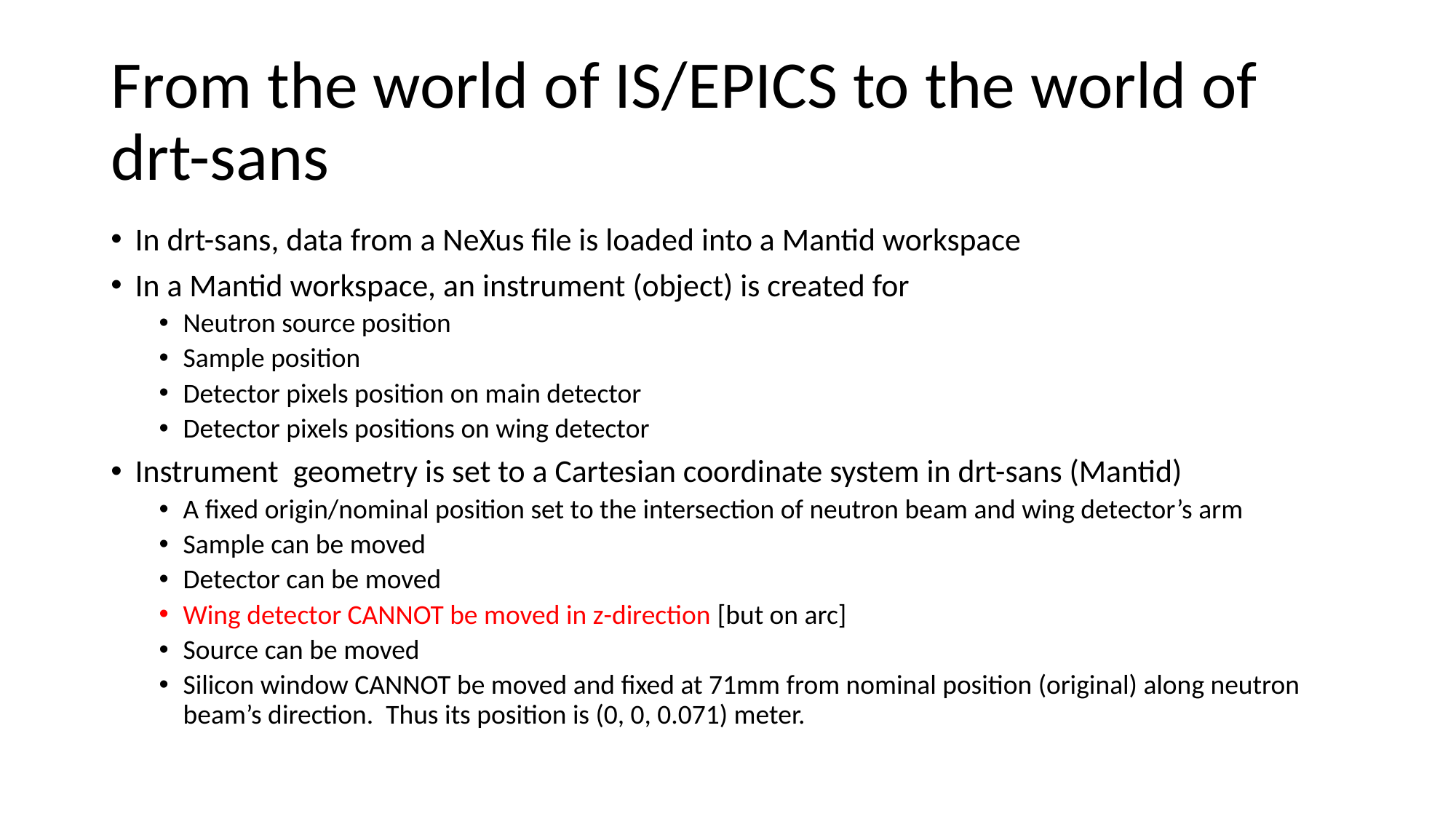

# From the world of IS/EPICS to the world of drt-sans
In drt-sans, data from a NeXus file is loaded into a Mantid workspace
In a Mantid workspace, an instrument (object) is created for
Neutron source position
Sample position
Detector pixels position on main detector
Detector pixels positions on wing detector
Instrument  geometry is set to a Cartesian coordinate system in drt-sans (Mantid)
A fixed origin/nominal position set to the intersection of neutron beam and wing detector’s arm
Sample can be moved
Detector can be moved
Wing detector CANNOT be moved in z-direction [but on arc]
Source can be moved
Silicon window CANNOT be moved and fixed at 71mm from nominal position (original) along neutron beam’s direction.  Thus its position is (0, 0, 0.071) meter.